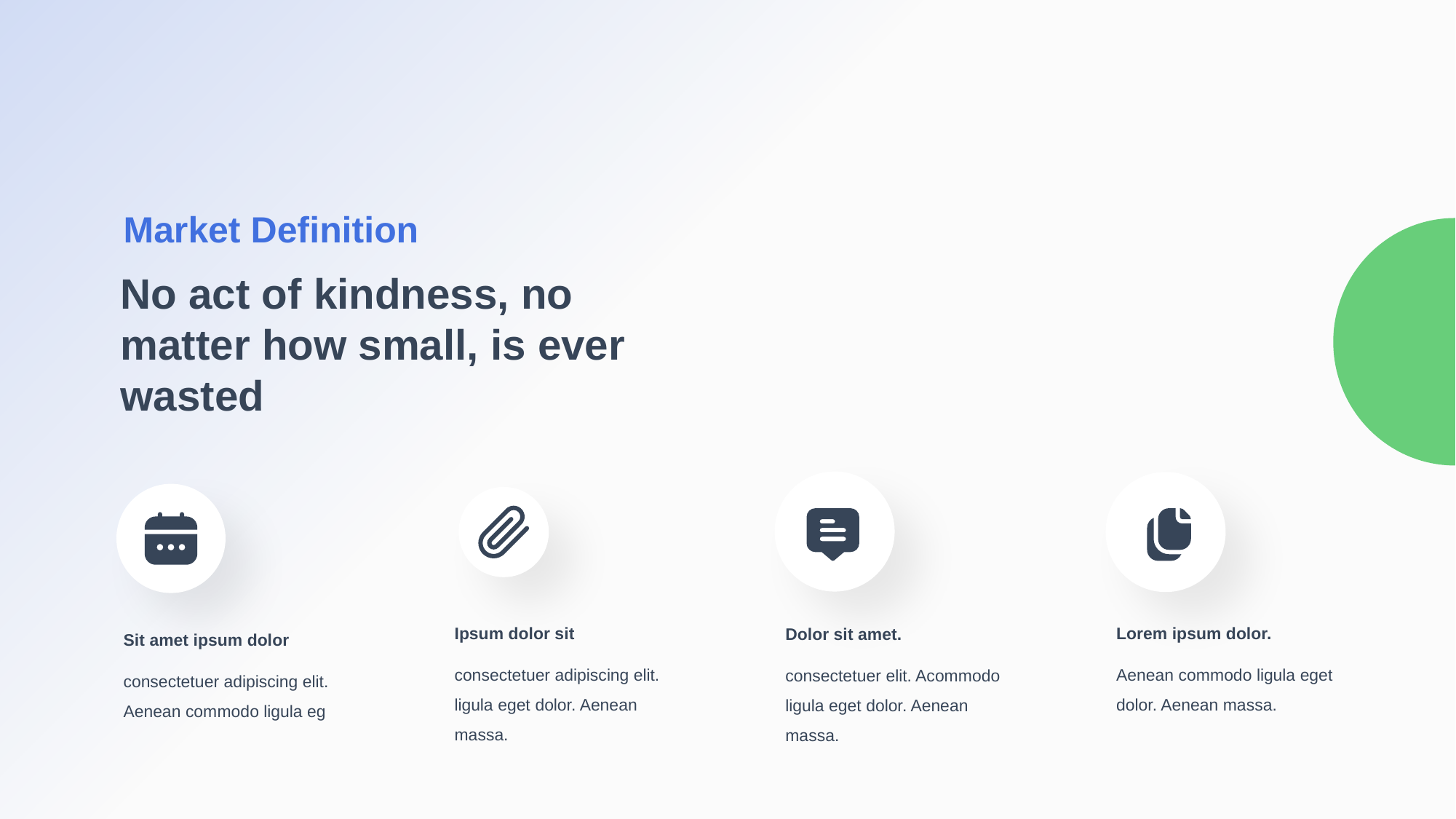

Market Definition
No act of kindness, no matter how small, is ever wasted

Ipsum dolor sit
consectetuer adipiscing elit. ligula eget dolor. Aenean massa.
Lorem ipsum dolor.
Aenean commodo ligula eget dolor. Aenean massa.
Dolor sit amet.
consectetuer elit. Acommodo ligula eget dolor. Aenean massa.
Sit amet ipsum dolor
consectetuer adipiscing elit. Aenean commodo ligula eg